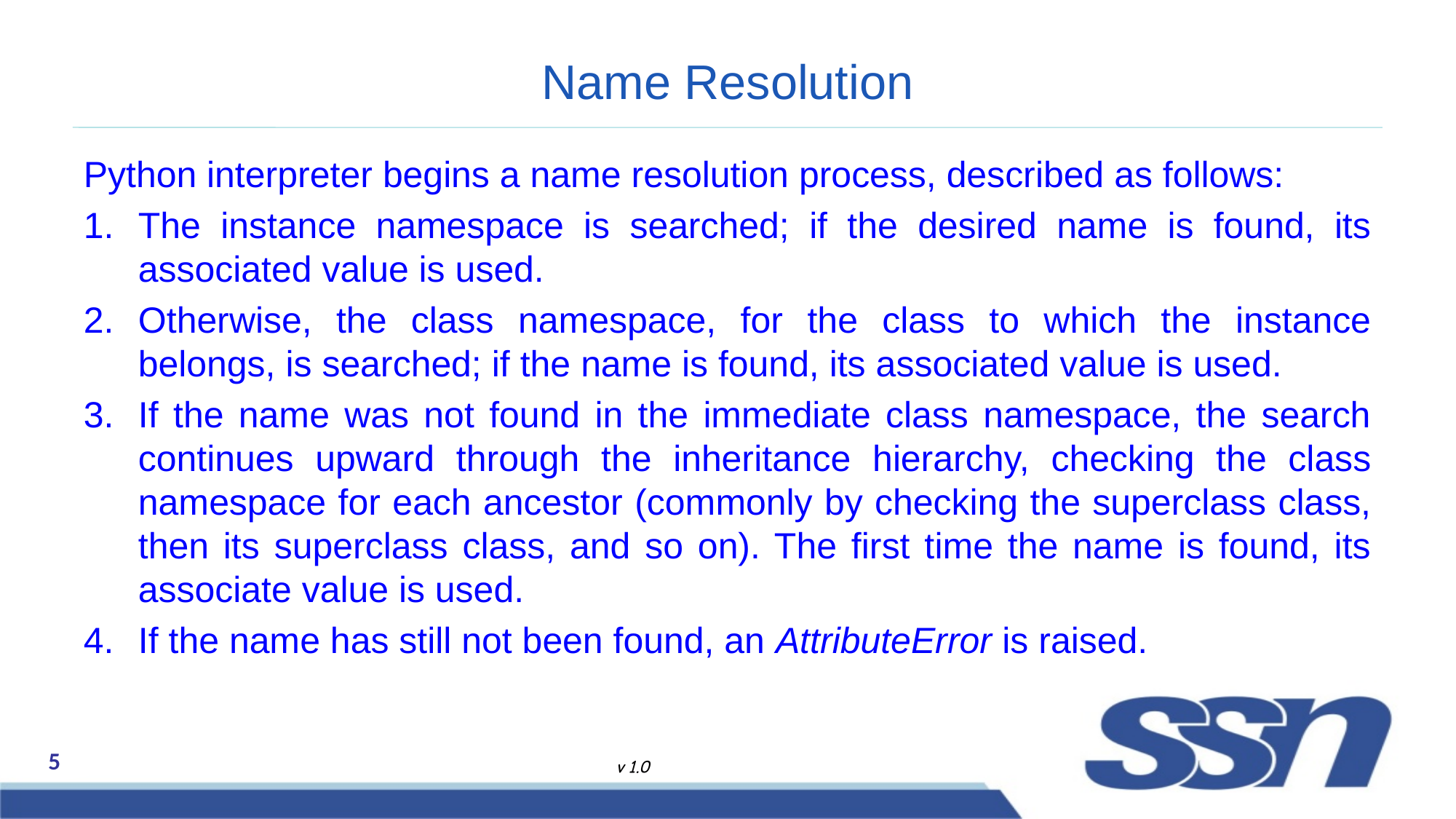

# Name Resolution
Python interpreter begins a name resolution process, described as follows:
The instance namespace is searched; if the desired name is found, its associated value is used.
Otherwise, the class namespace, for the class to which the instance belongs, is searched; if the name is found, its associated value is used.
If the name was not found in the immediate class namespace, the search continues upward through the inheritance hierarchy, checking the class namespace for each ancestor (commonly by checking the superclass class, then its superclass class, and so on). The first time the name is found, its associate value is used.
If the name has still not been found, an AttributeError is raised.